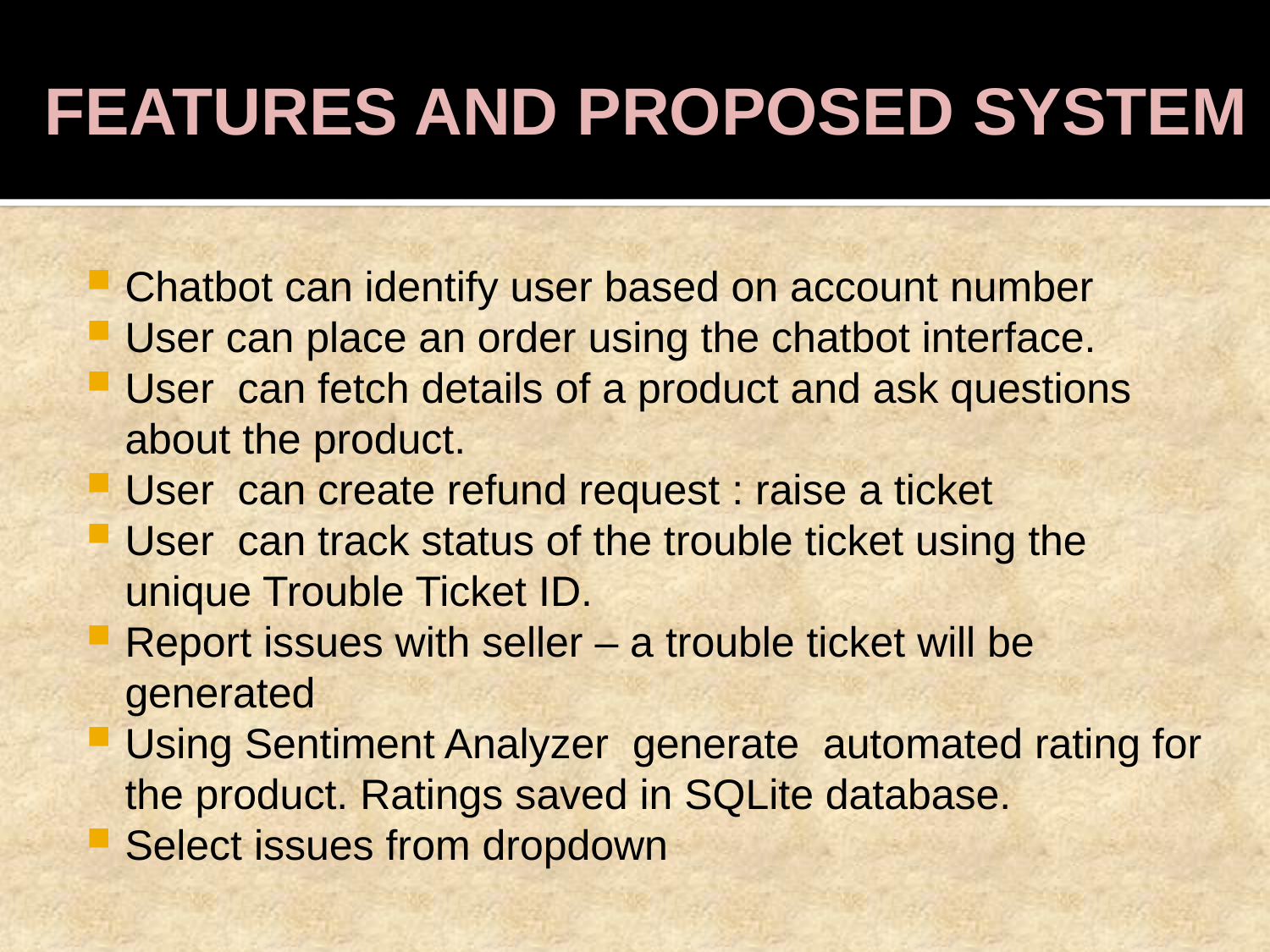

# FEATURES AND PROPOSED SYSTEM
Chatbot can identify user based on account number
User can place an order using the chatbot interface.
User  can fetch details of a product and ask questions about the product.
User  can create refund request : raise a ticket
User  can track status of the trouble ticket using the unique Trouble Ticket ID.
Report issues with seller – a trouble ticket will be generated
Using Sentiment Analyzer  generate  automated rating for the product. Ratings saved in SQLite database.
Select issues from dropdown